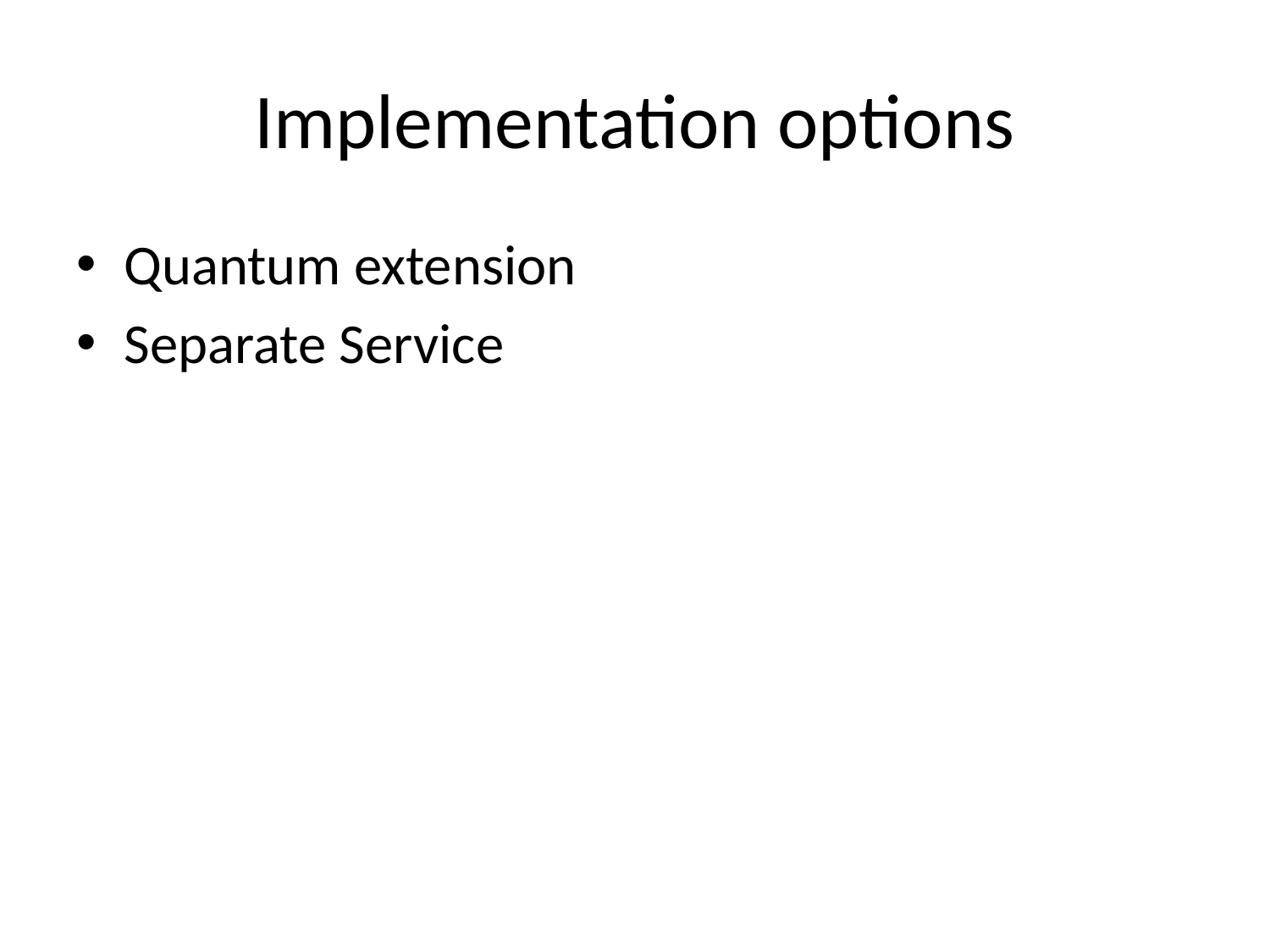

# Implementation options
Quantum extension
Separate Service